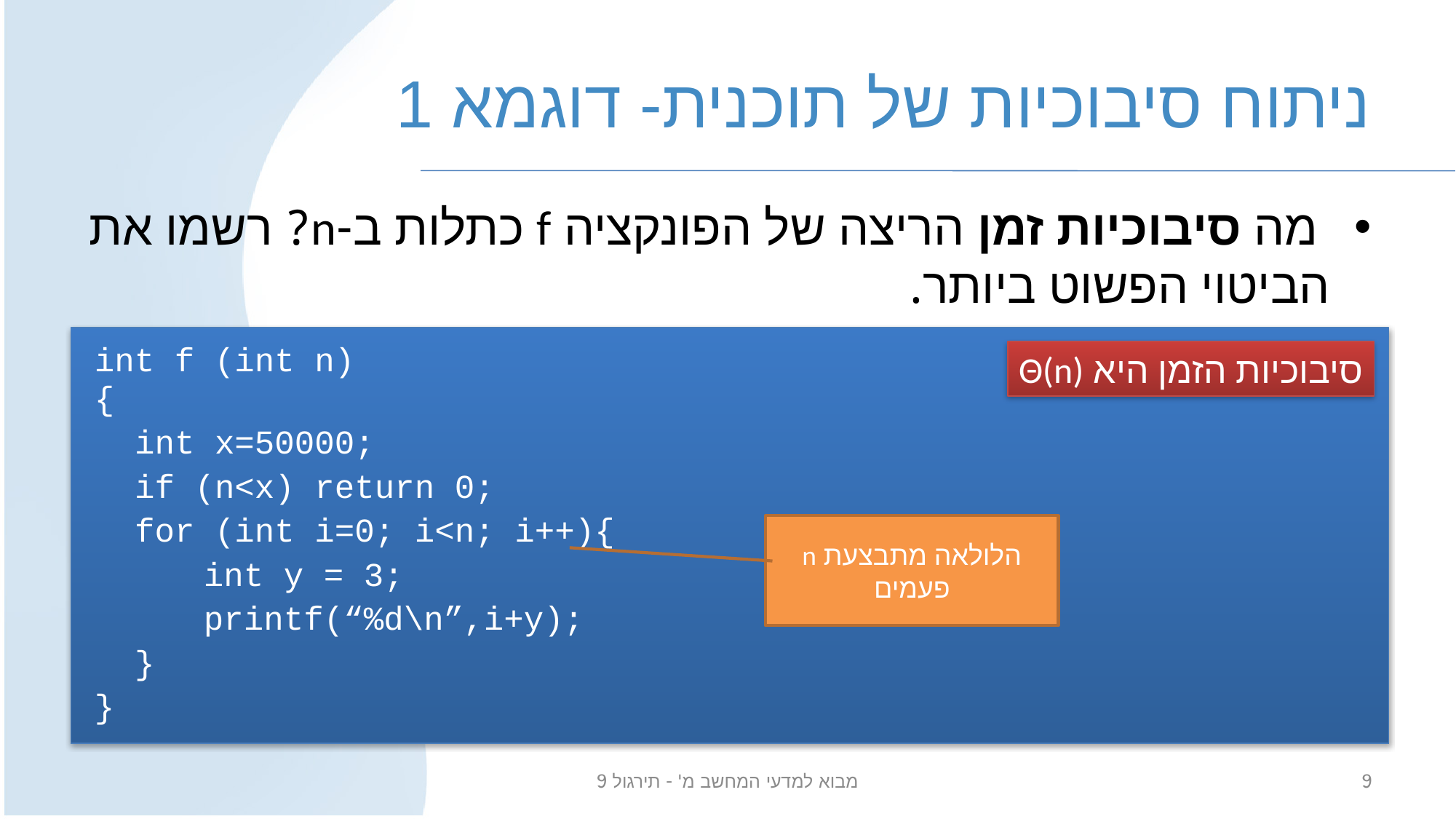

# ניתוח סיבוכיות של תוכנית- דוגמא 1
 מה סיבוכיות זמן הריצה של הפונקציה f כתלות ב-n? רשמו את הביטוי הפשוט ביותר.
int f (int n)
{
  int x=50000;
  if (n<x) return 0;
  for (int i=0; i<n; i++){
	int y = 3;
	printf(“%d\n”,i+y);
  }
}
סיבוכיות הזמן היא Θ(n)
הלולאה מתבצעת n פעמים
מבוא למדעי המחשב מ' - תירגול 9
9